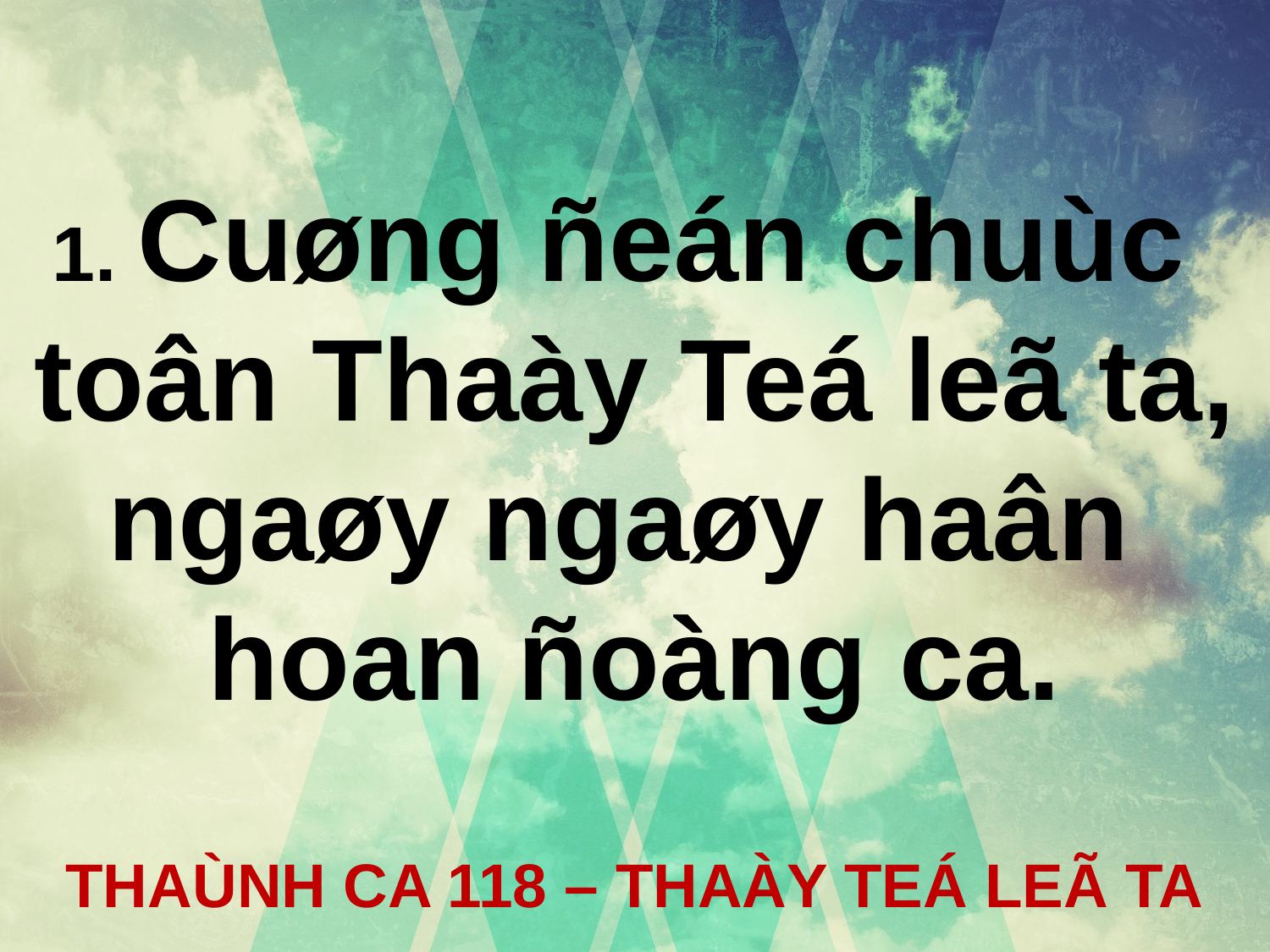

1. Cuøng ñeán chuùc
toân Thaày Teá leã ta,
ngaøy ngaøy haân
hoan ñoàng ca.
THAÙNH CA 118 – THAÀY TEÁ LEÃ TA